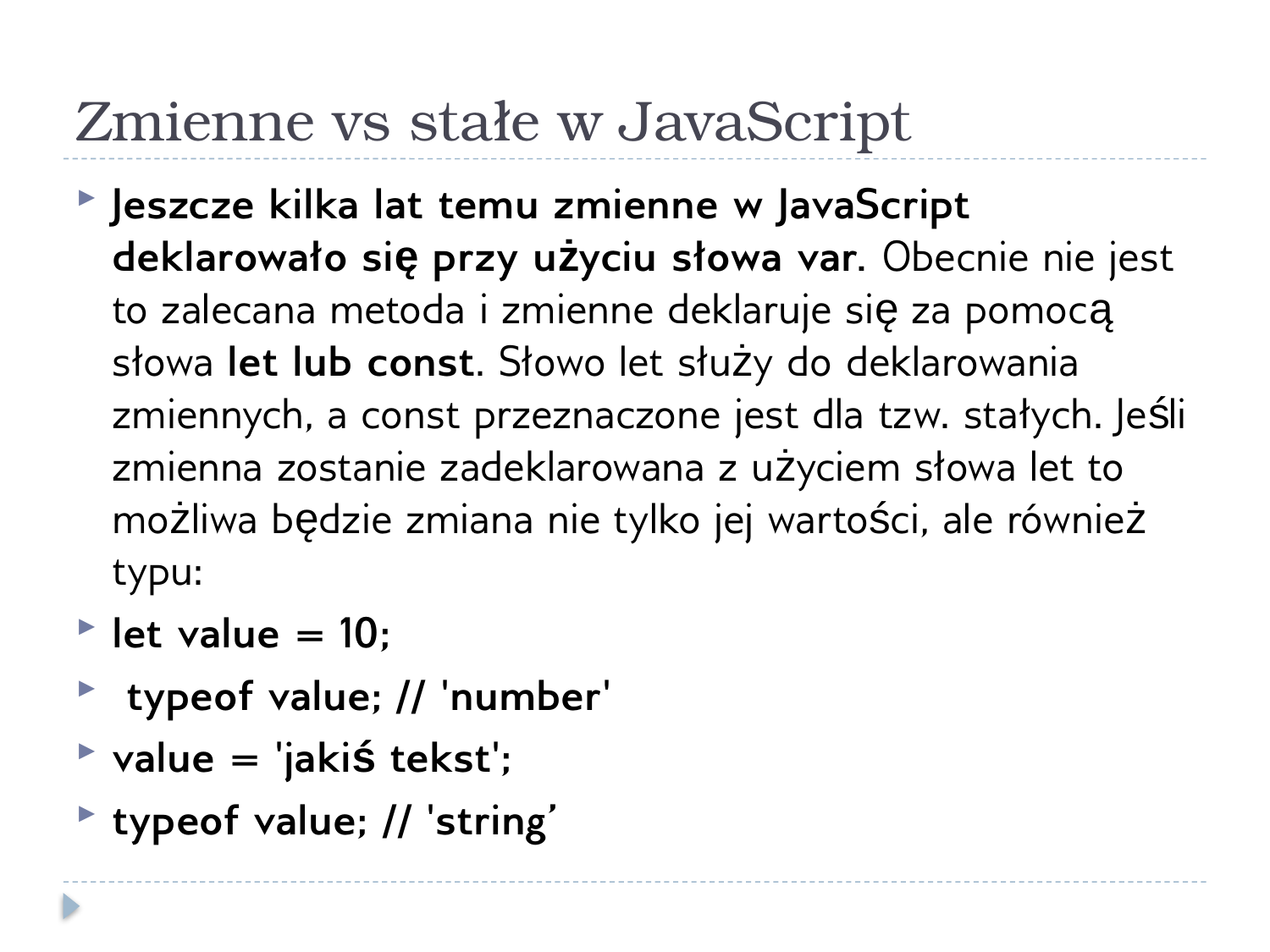

# Zmienne vs stałe w JavaScript
Jeszcze kilka lat temu zmienne w JavaScript deklarowało się przy użyciu słowa var. Obecnie nie jest to zalecana metoda i zmienne deklaruje się za pomocą słowa let lub const. Słowo let służy do deklarowania zmiennych, a const przeznaczone jest dla tzw. stałych. Jeśli zmienna zostanie zadeklarowana z użyciem słowa let to możliwa będzie zmiana nie tylko jej wartości, ale również typu:
let value = 10;
 typeof value; // 'number'
value = 'jakiś tekst';
typeof value; // 'string’